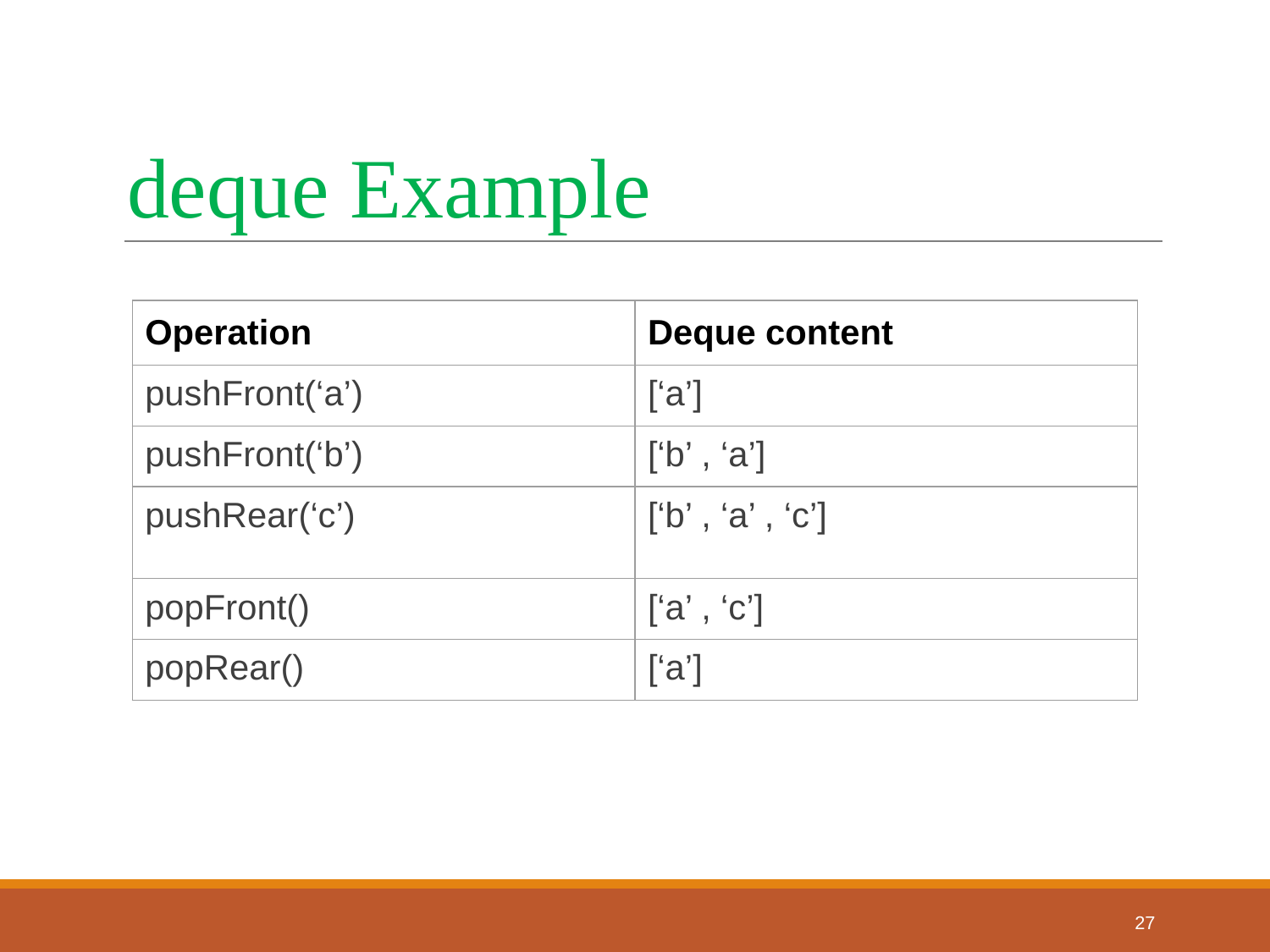

# deque Example

| Operation | Deque content |
| --- | --- |
| pushFront(‘a’) | [‘a’] |
| pushFront(‘b’) | [‘b’ , ‘a’] |
| pushRear(‘c’) | [‘b’ , ‘a’ , ‘c’] |
| popFront() | [‘a’ , ‘c’] |
| popRear() | [‘a’] |
27